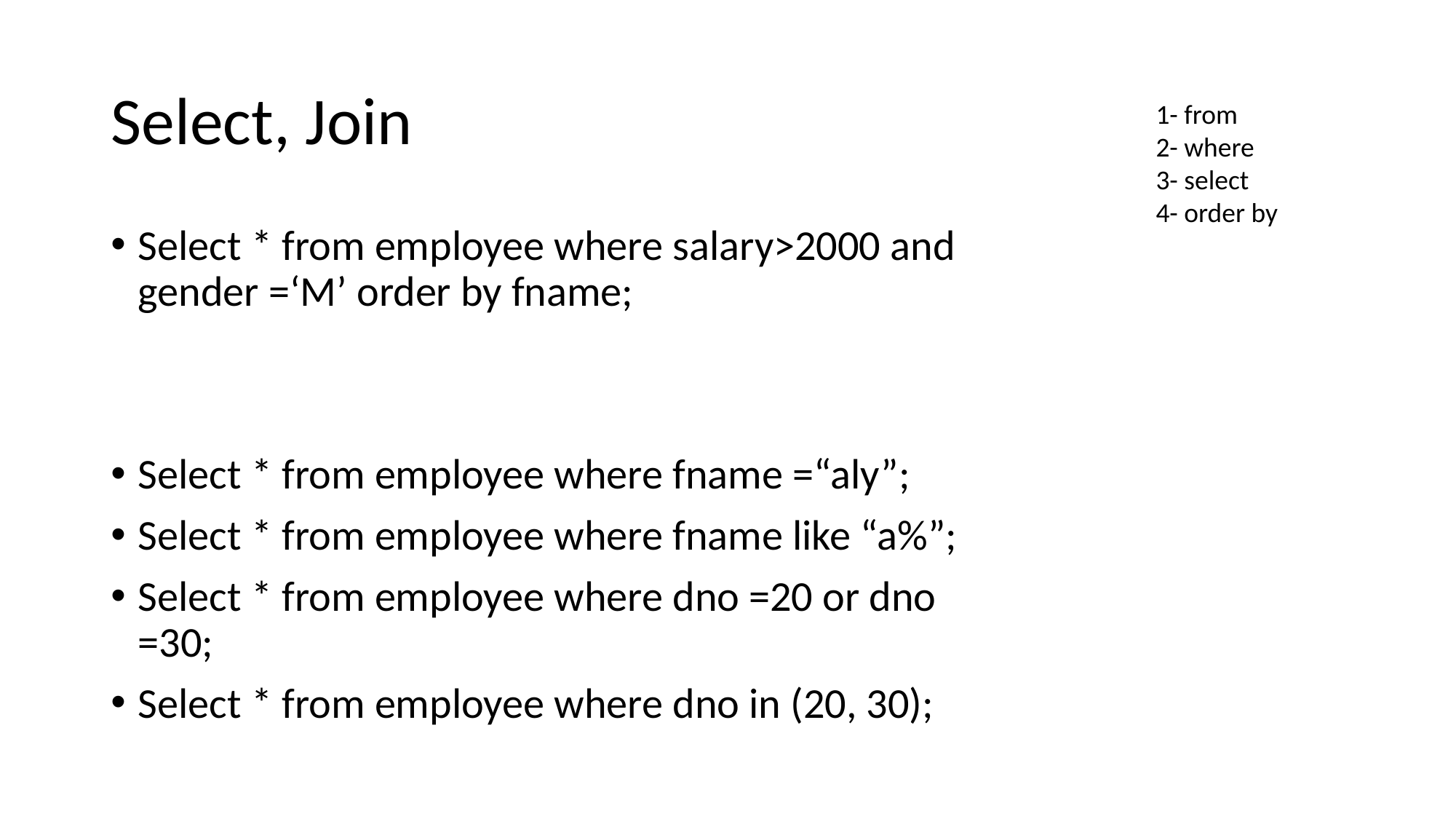

# Select, Join
1- from
2- where
3- select
4- order by
Select * from employee where salary>2000 and gender =‘M’ order by fname;

Select * from employee where fname =“aly”;
Select * from employee where fname like “a%”;
Select * from employee where dno =20 or dno =30;
Select * from employee where dno in (20, 30);